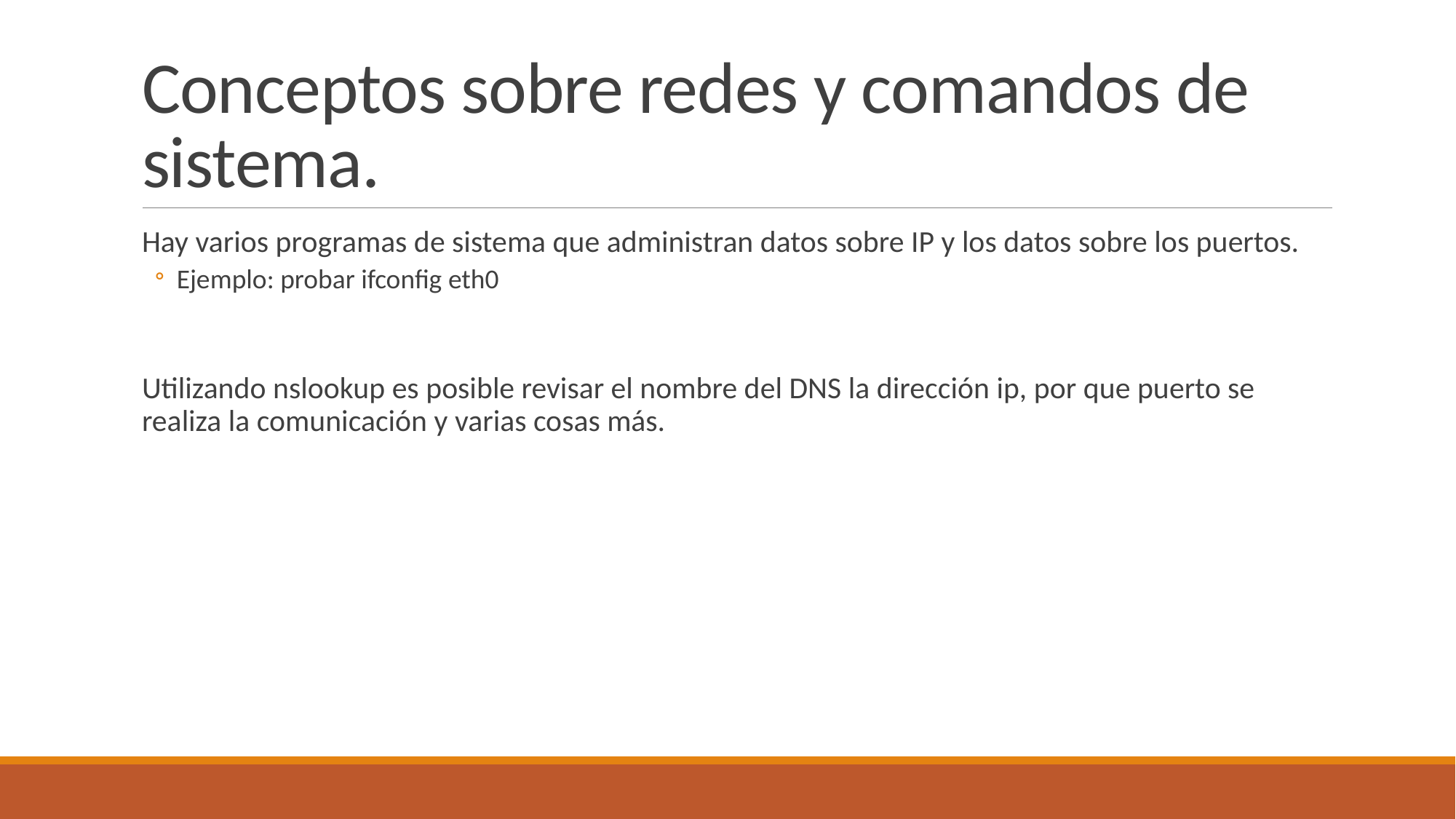

# Conceptos sobre redes y comandos de sistema.
Hay varios programas de sistema que administran datos sobre IP y los datos sobre los puertos.
Ejemplo: probar ifconfig eth0

Utilizando nslookup es posible revisar el nombre del DNS la dirección ip, por que puerto se realiza la comunicación y varias cosas más.